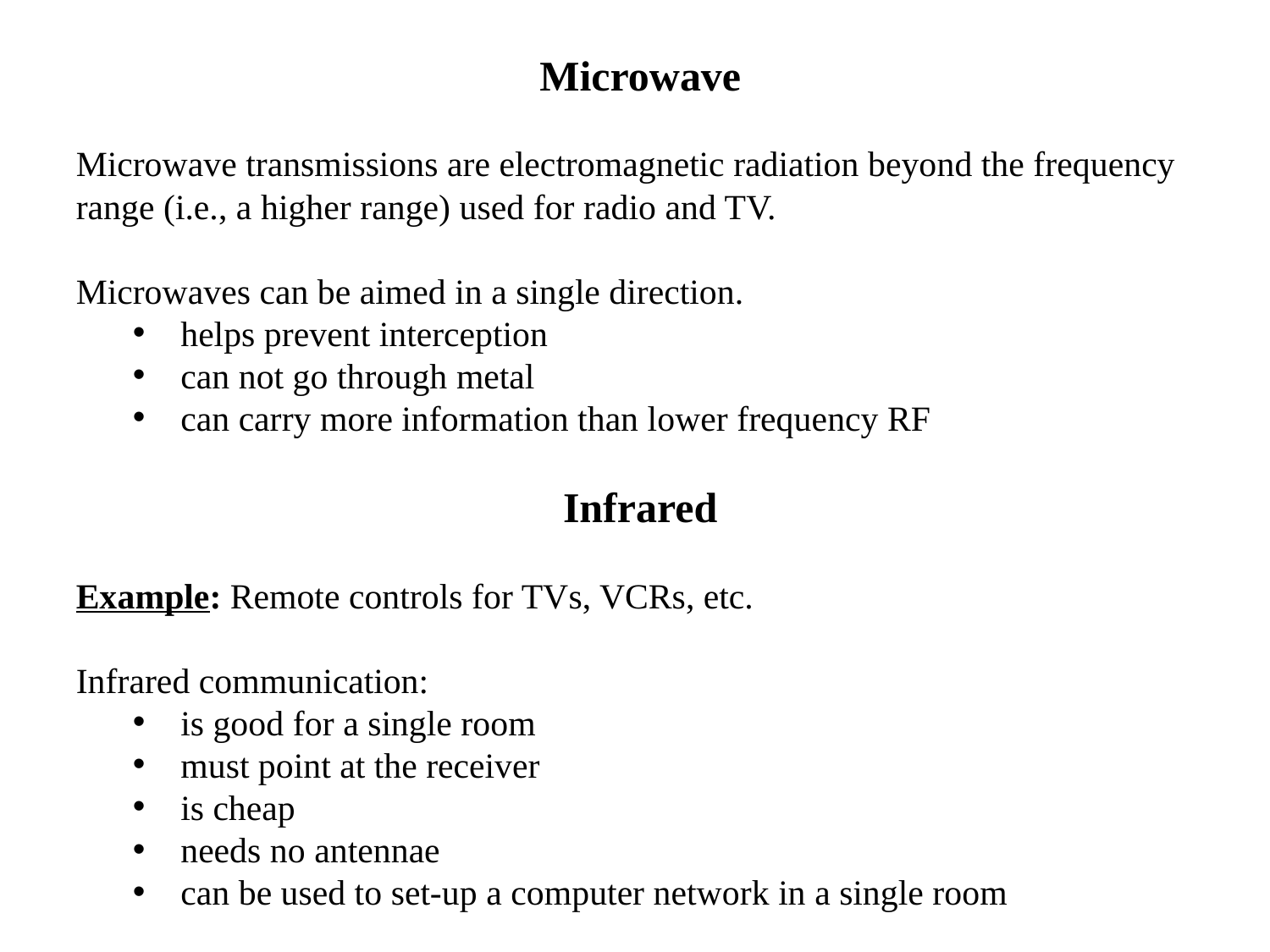

Microwave

Microwave transmissions are electromagnetic radiation beyond the frequency range (i.e., a higher range) used for radio and TV.

Microwaves can be aimed in a single direction.
helps prevent interception
can not go through metal
can carry more information than lower frequency RF

Infrared

Example: Remote controls for TVs, VCRs, etc.

Infrared communication:
is good for a single room
must point at the receiver
is cheap
needs no antennae
can be used to set-up a computer network in a single room